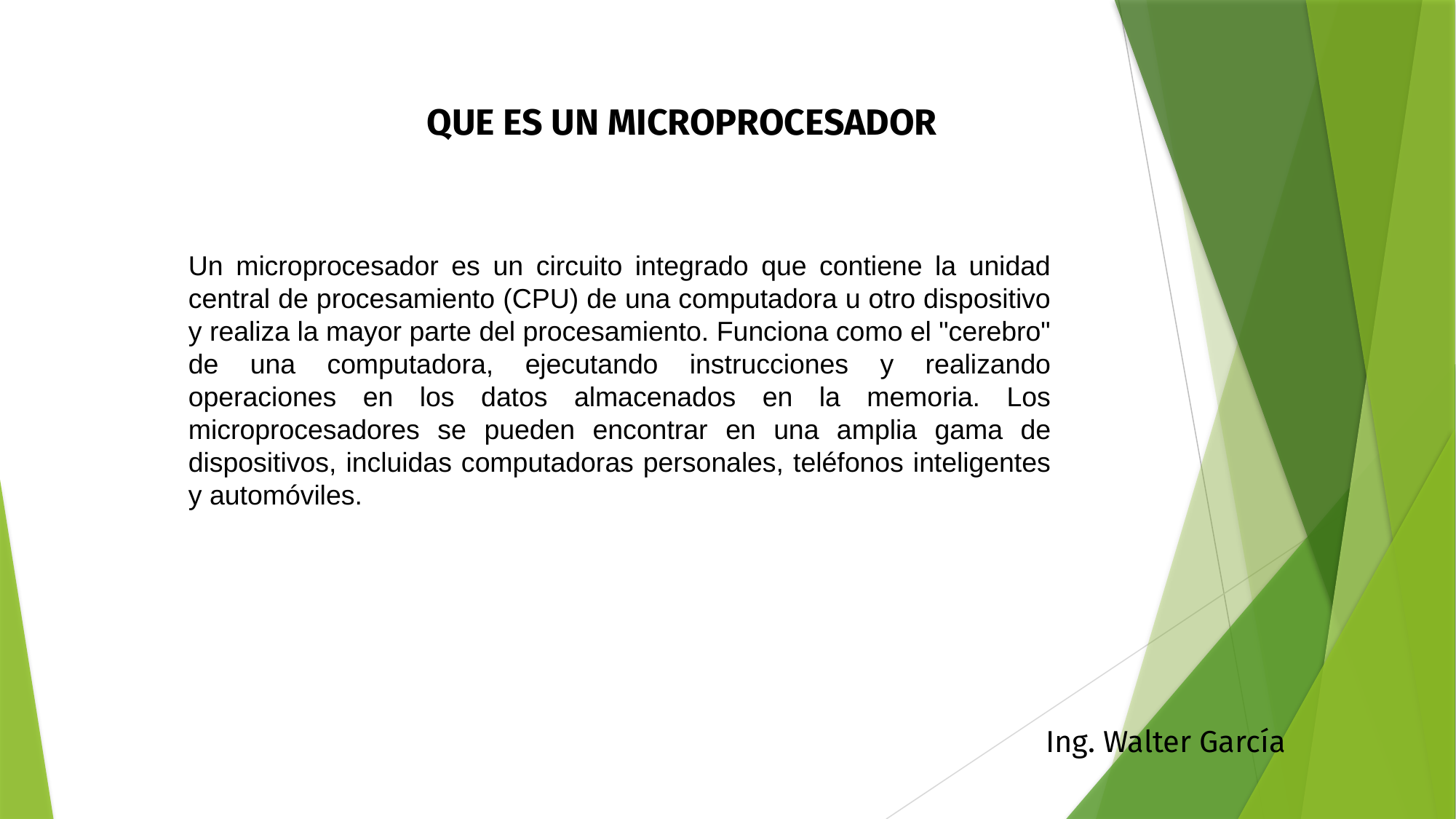

# Que es un microprocesador
Un microprocesador es un circuito integrado que contiene la unidad central de procesamiento (CPU) de una computadora u otro dispositivo y realiza la mayor parte del procesamiento. Funciona como el "cerebro" de una computadora, ejecutando instrucciones y realizando operaciones en los datos almacenados en la memoria. Los microprocesadores se pueden encontrar en una amplia gama de dispositivos, incluidas computadoras personales, teléfonos inteligentes y automóviles.
Ing. Walter García